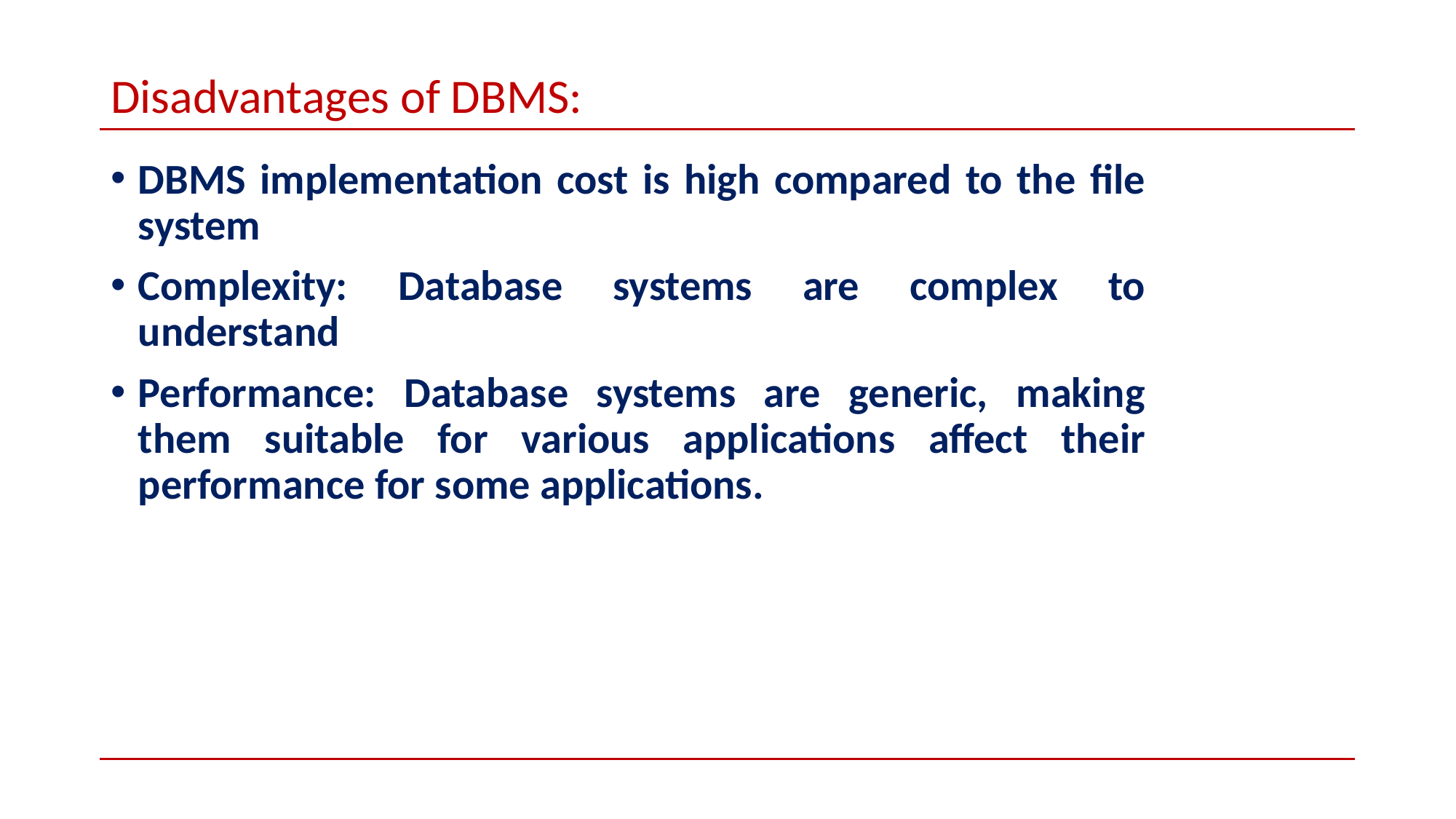

# Disadvantages of DBMS:
DBMS implementation cost is high compared to the file system
Complexity: Database systems are complex to understand
Performance: Database systems are generic, making them suitable for various applications affect their performance for some applications.